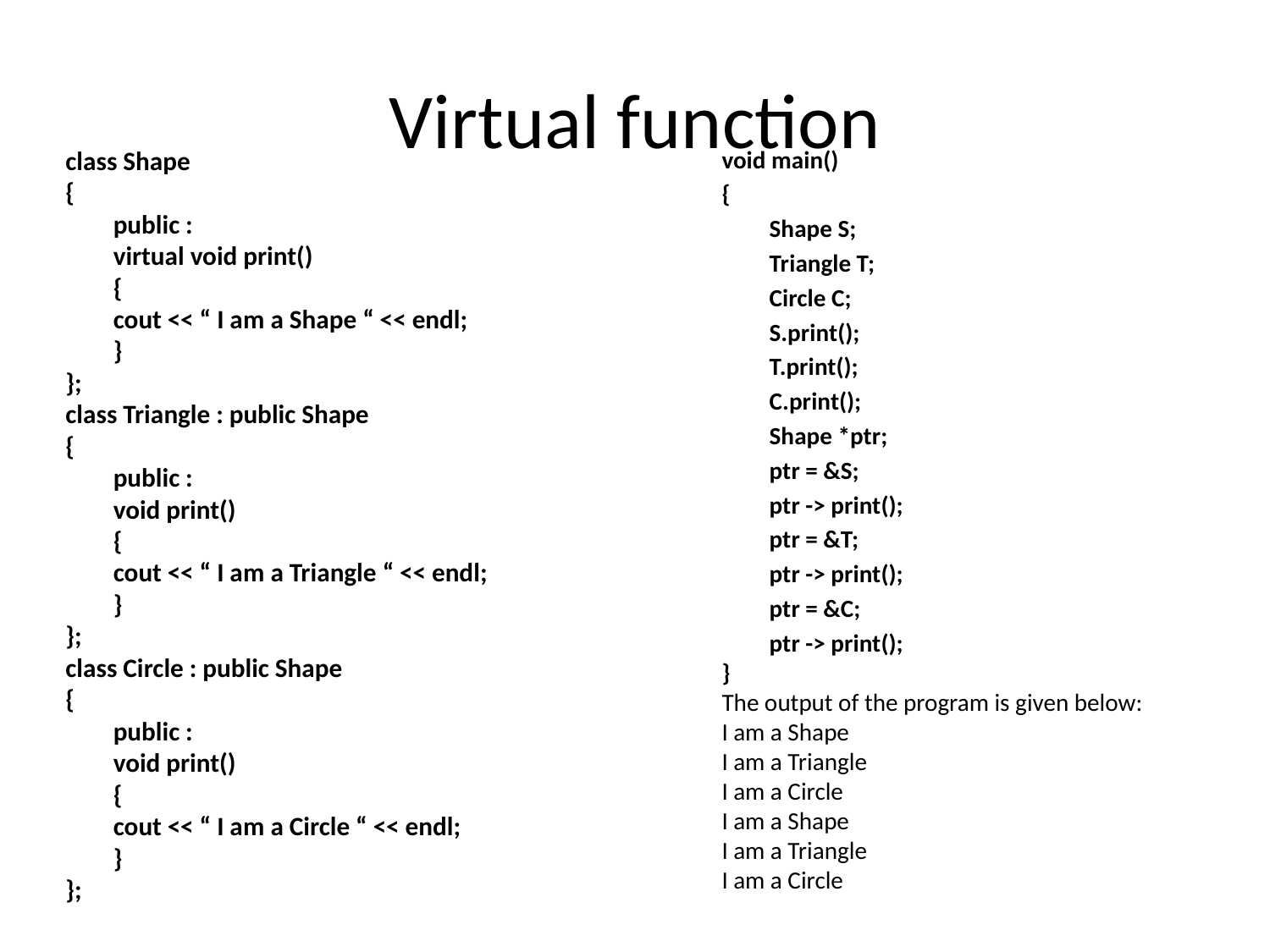

# Virtual function
class Shape
{
	public :
	virtual void print()
	{
	cout << “ I am a Shape “ << endl;
	}
};
class Triangle : public Shape
{
	public :
	void print()
	{
	cout << “ I am a Triangle “ << endl;
	}
};
class Circle : public Shape
{
	public :
	void print()
	{
	cout << “ I am a Circle “ << endl;
	}
};
void main()
{
	Shape S;
	Triangle T;
	Circle C;
	S.print();
	T.print();
	C.print();
	Shape *ptr;
	ptr = &S;
	ptr -> print();
	ptr = &T;
	ptr -> print();
	ptr = &C;
	ptr -> print();
}
The output of the program is given below:
I am a Shape
I am a Triangle
I am a Circle
I am a Shape
I am a Triangle
I am a Circle